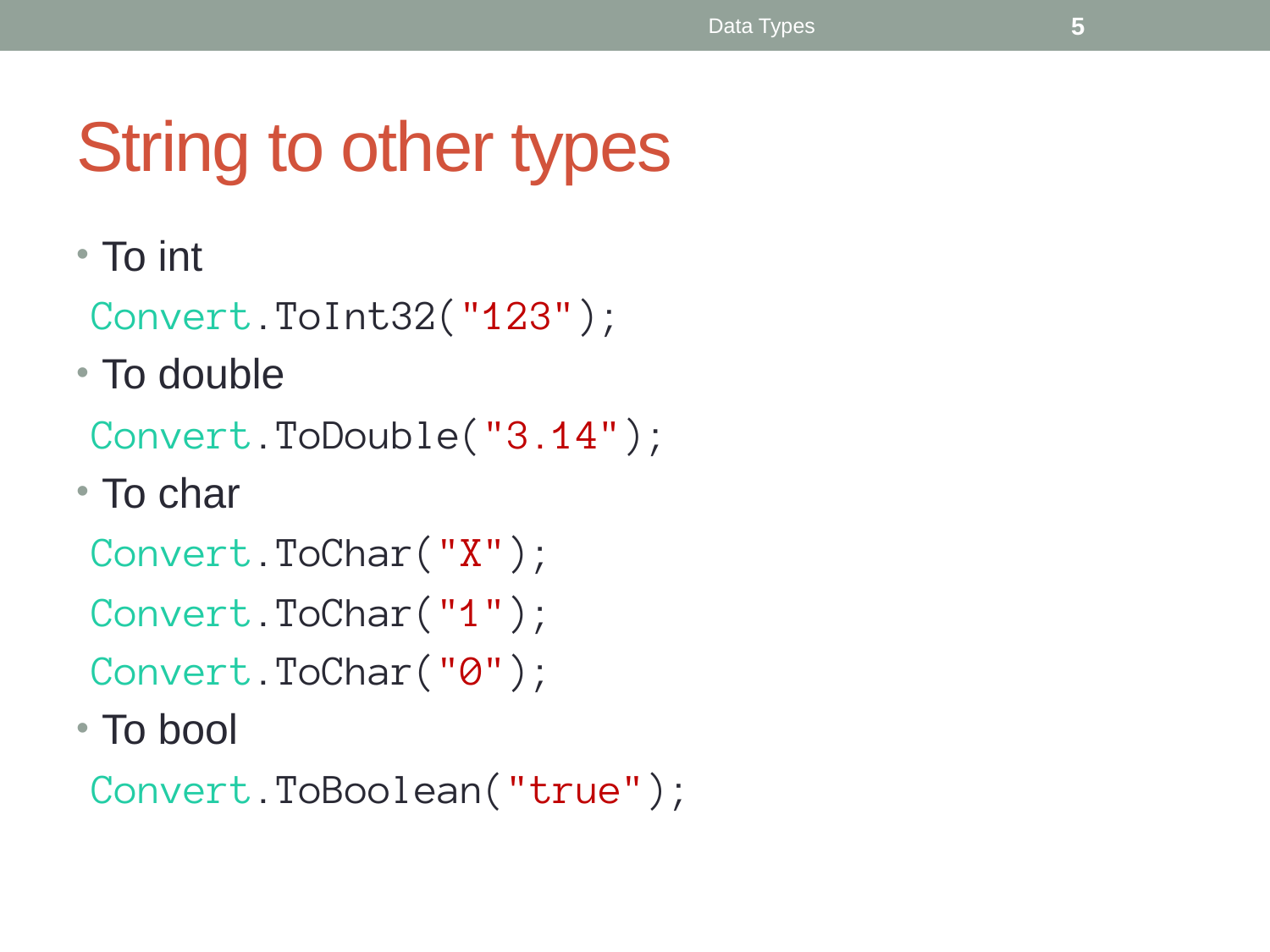

Data Types
5
# String to other types
To int
Convert.ToInt32("123");
To double
Convert.ToDouble("3.14");
To char
Convert.ToChar("X");
Convert.ToChar("1");
Convert.ToChar("0");
To bool
Convert.ToBoolean("true");